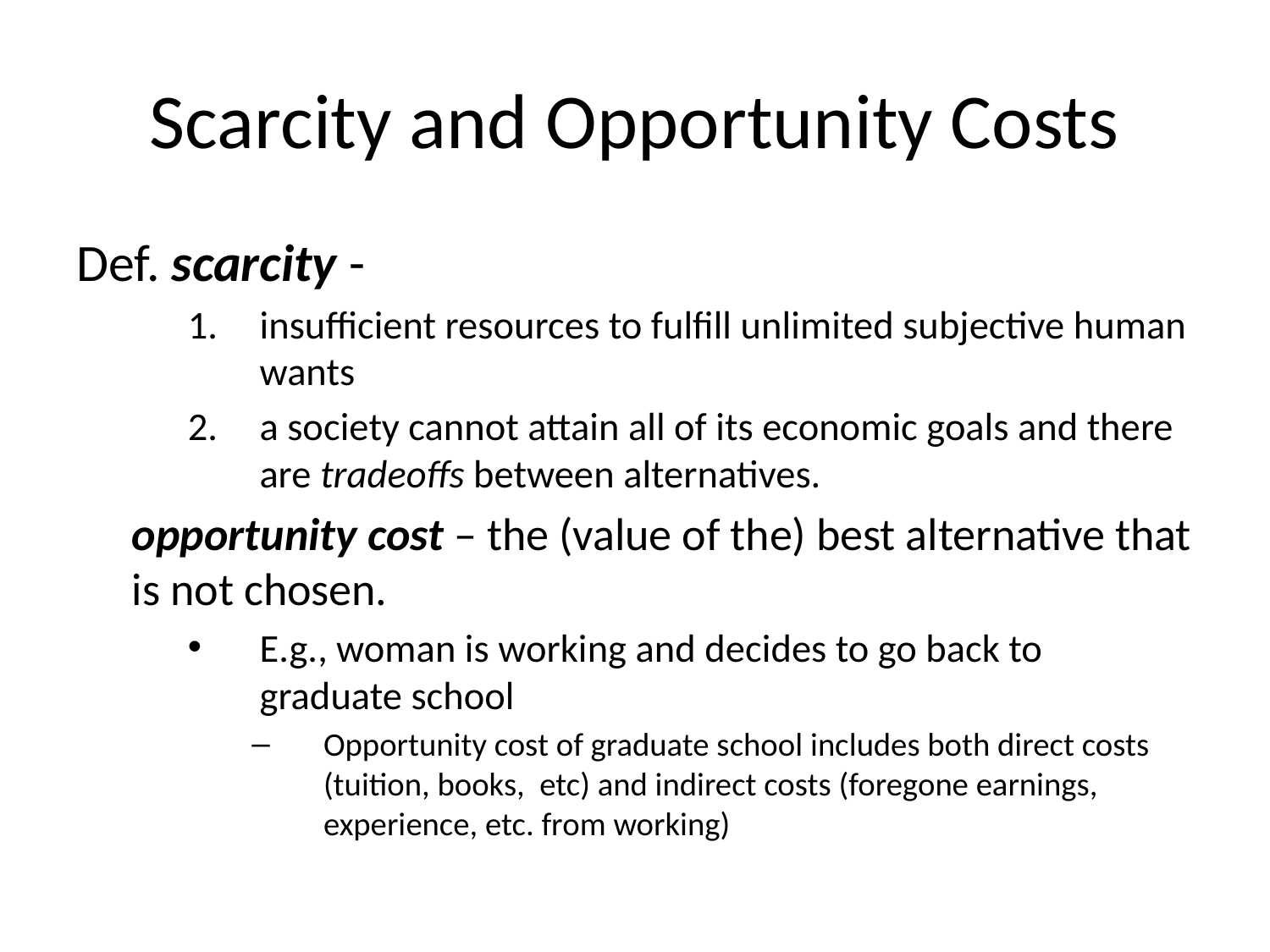

# Scarcity and Opportunity Costs
Def. scarcity -
insufficient resources to fulfill unlimited subjective human wants
a society cannot attain all of its economic goals and there are tradeoffs between alternatives.
opportunity cost – the (value of the) best alternative that is not chosen.
E.g., woman is working and decides to go back to graduate school
Opportunity cost of graduate school includes both direct costs (tuition, books,  etc) and indirect costs (foregone earnings, experience, etc. from working)